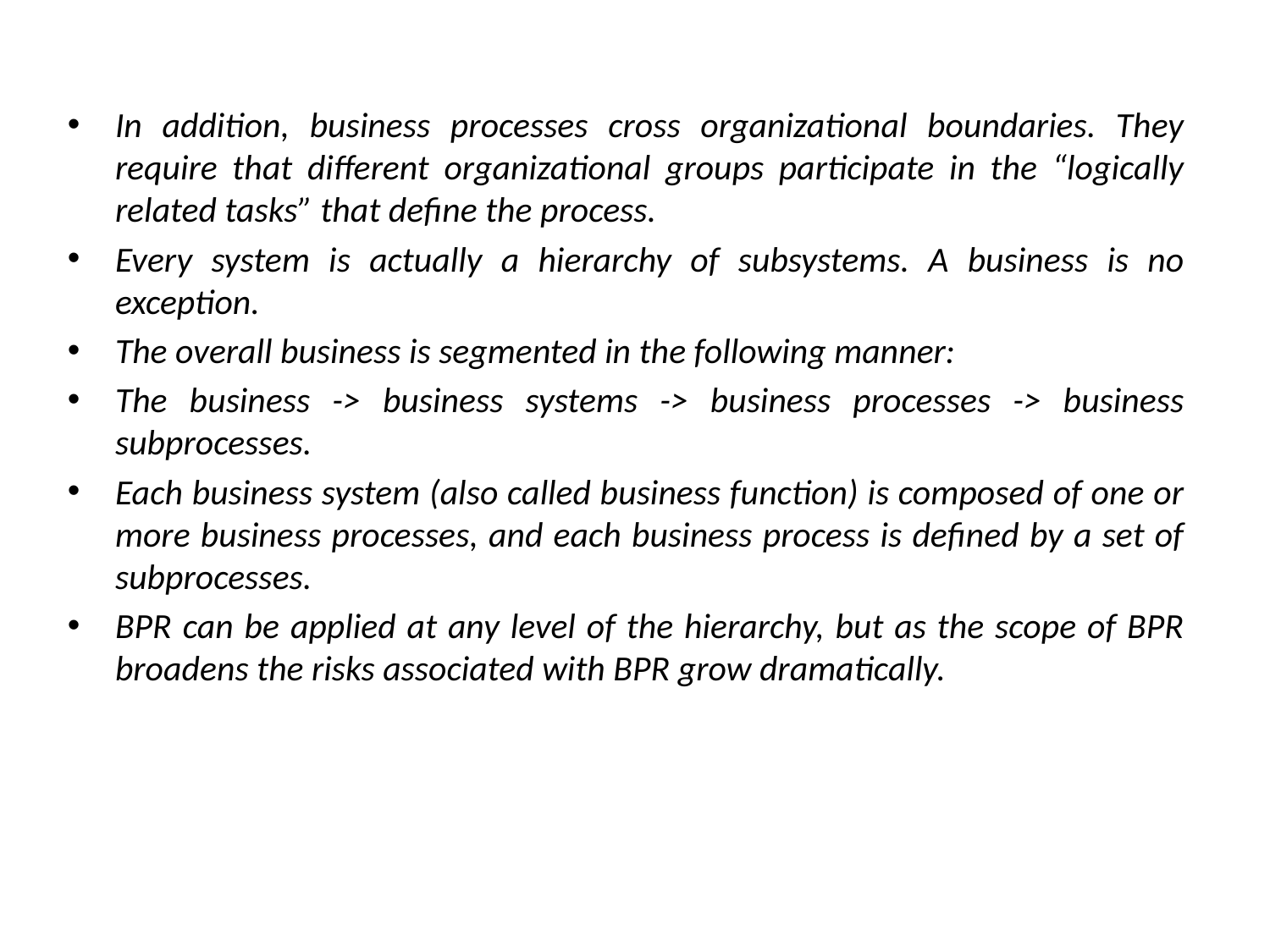

In addition, business processes cross organizational boundaries. They require that different organizational groups participate in the “logically related tasks” that define the process.
Every system is actually a hierarchy of subsystems. A business is no exception.
The overall business is segmented in the following manner:
The business -> business systems -> business processes -> business subprocesses.
Each business system (also called business function) is composed of one or more business processes, and each business process is defined by a set of subprocesses.
BPR can be applied at any level of the hierarchy, but as the scope of BPR broadens the risks associated with BPR grow dramatically.